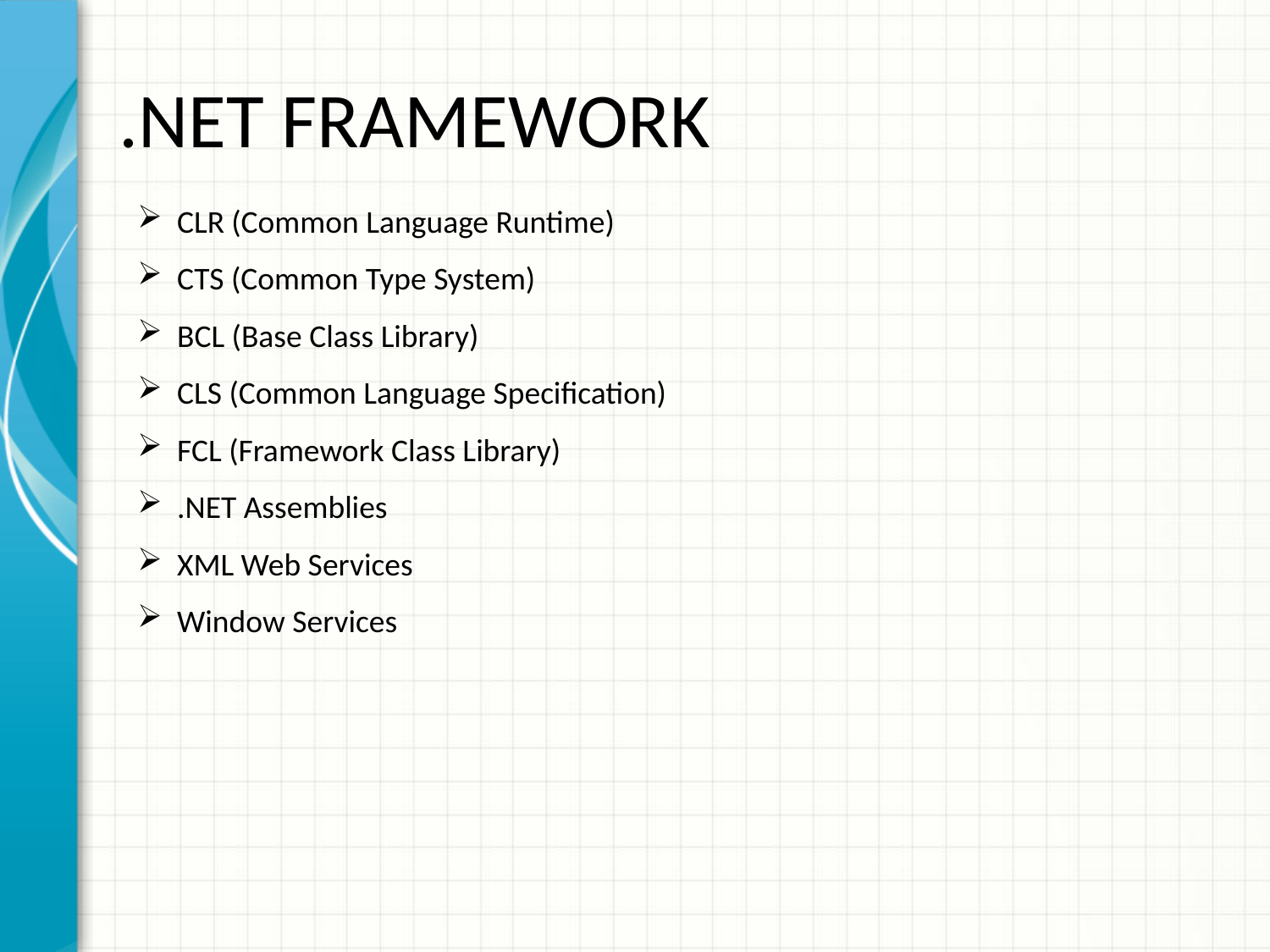

# .NET FRAMEWORK
CLR (Common Language Runtime)
CTS (Common Type System)
BCL (Base Class Library)
CLS (Common Language Specification)
FCL (Framework Class Library)
.NET Assemblies
XML Web Services
Window Services